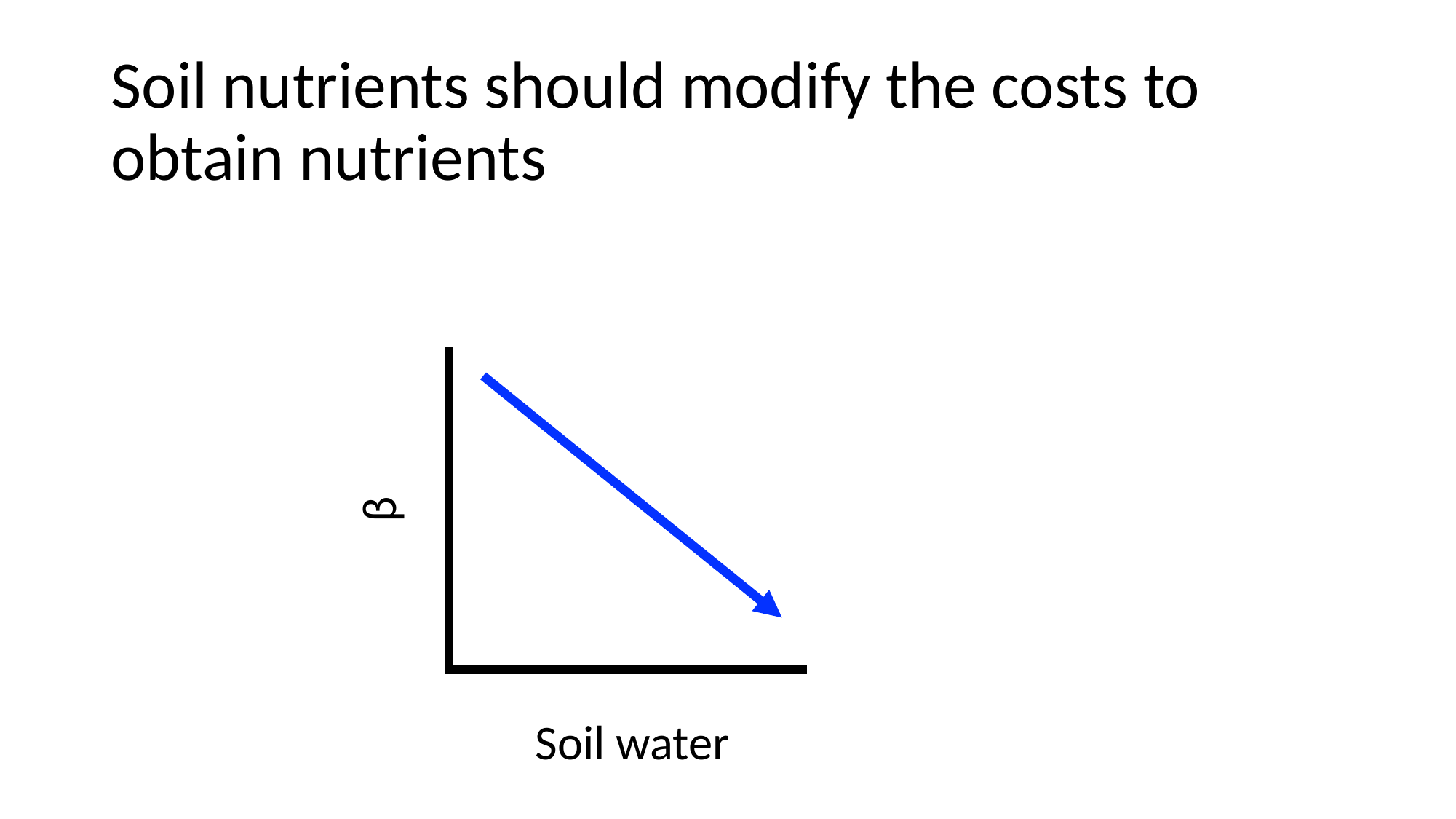

# Soil nutrients should modify the costs to obtain nutrients
β
Soil water